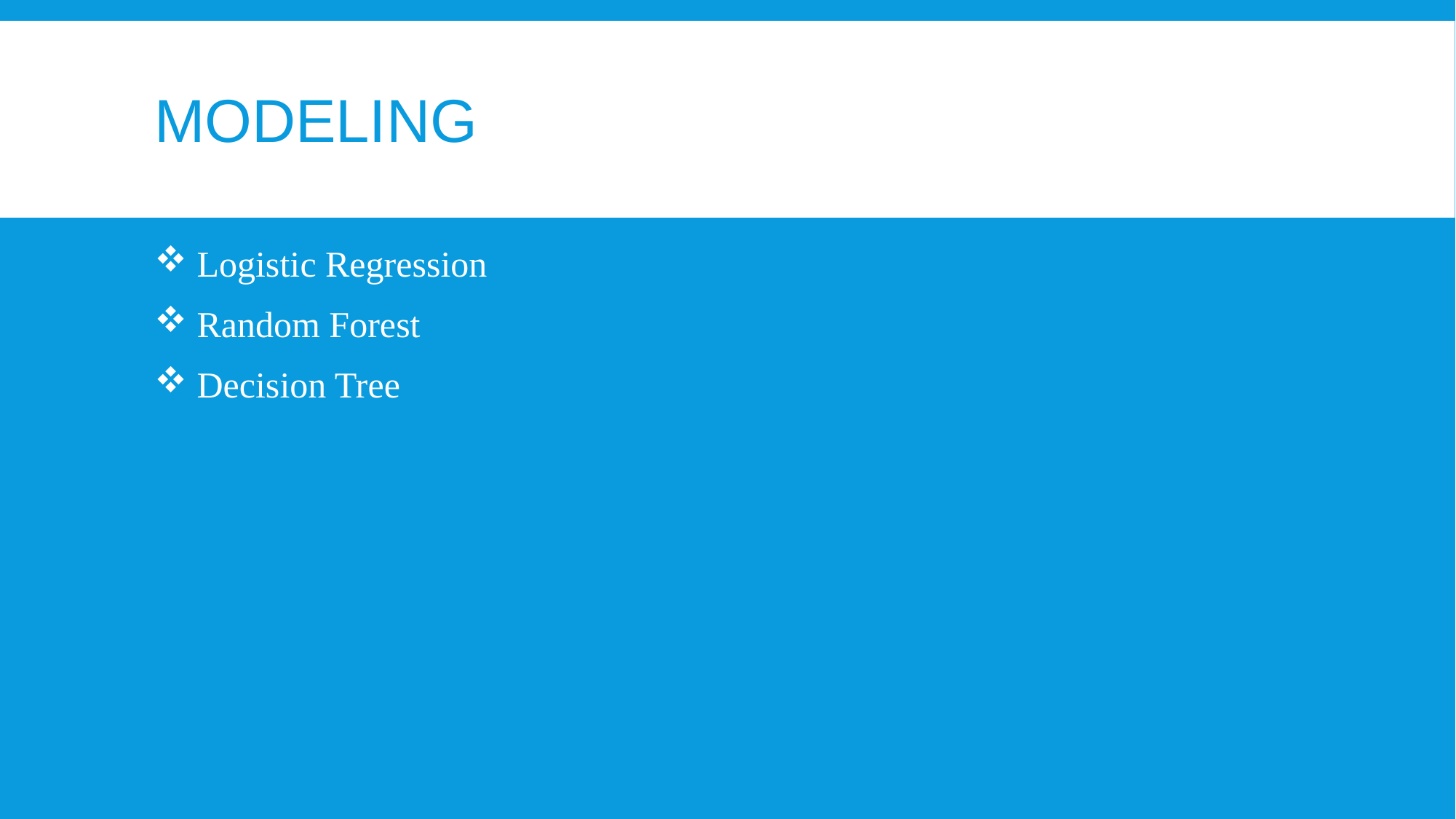

# MODELING
 Logistic Regression
 Random Forest
 Decision Tree